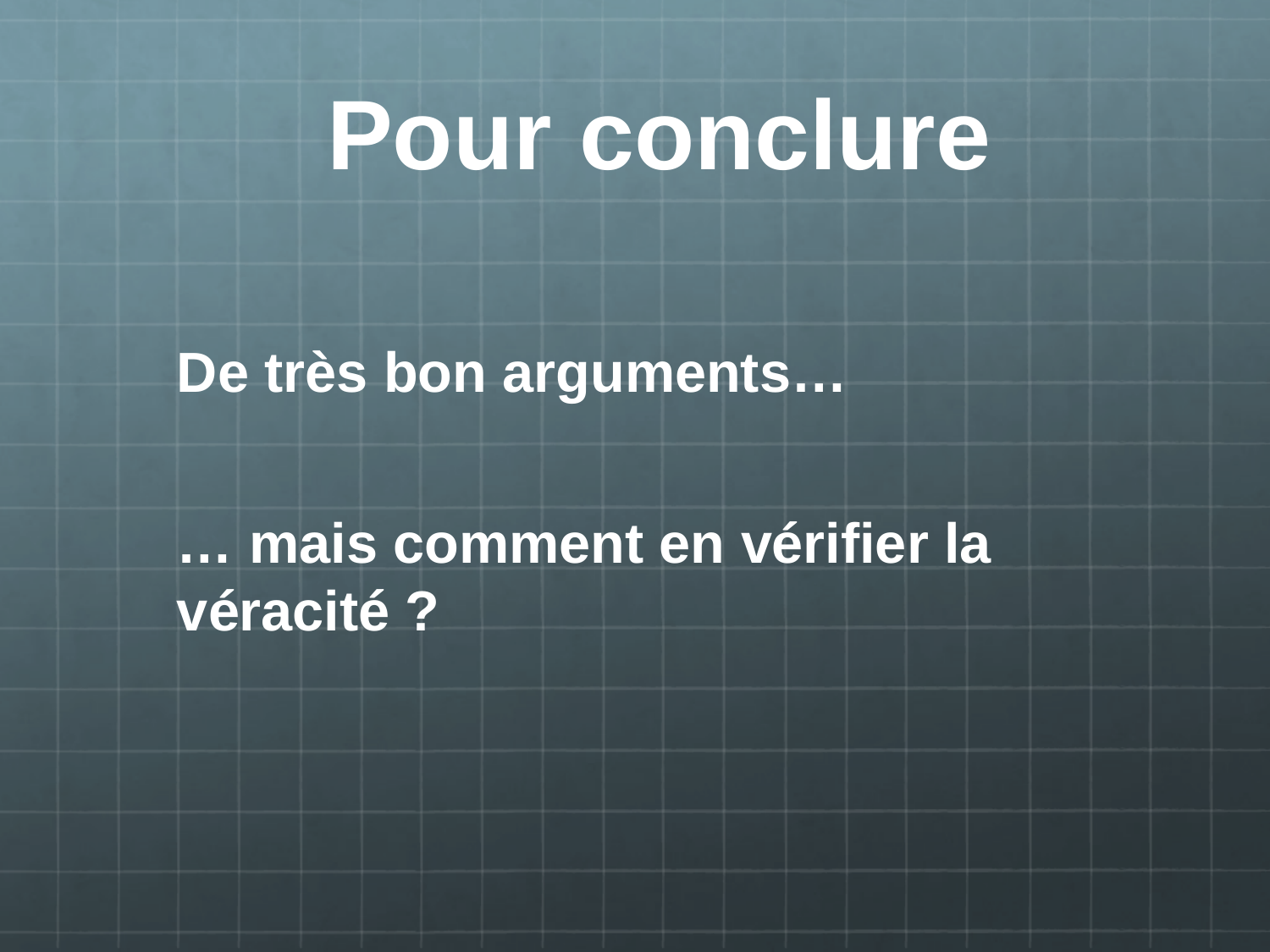

# Pour conclure
De très bon arguments…

… mais comment en vérifier la véracité ?